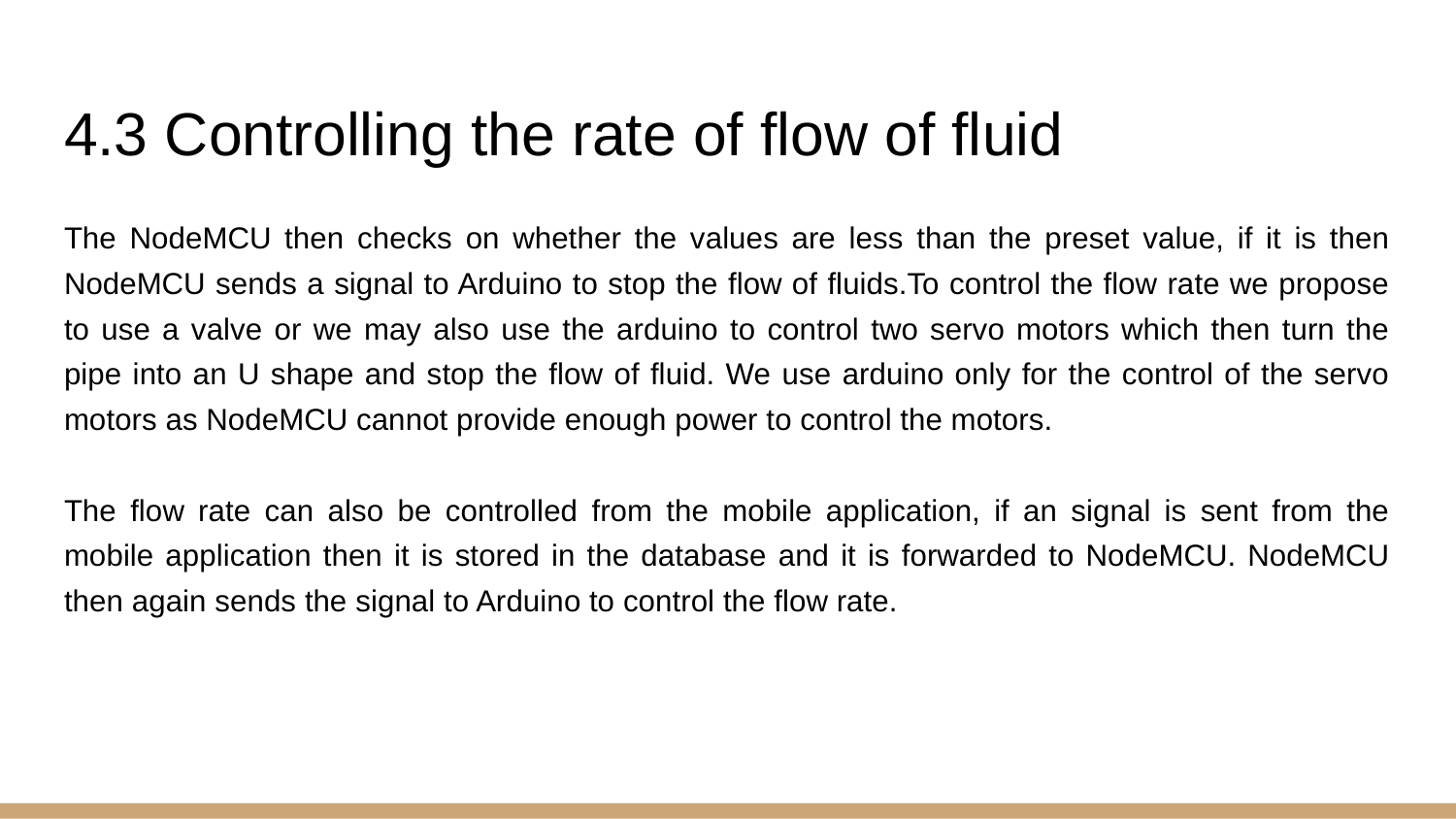

# 4.3 Controlling the rate of flow of fluid
The NodeMCU then checks on whether the values are less than the preset value, if it is then NodeMCU sends a signal to Arduino to stop the flow of fluids.To control the flow rate we propose to use a valve or we may also use the arduino to control two servo motors which then turn the pipe into an U shape and stop the flow of fluid. We use arduino only for the control of the servo motors as NodeMCU cannot provide enough power to control the motors.

The flow rate can also be controlled from the mobile application, if an signal is sent from the mobile application then it is stored in the database and it is forwarded to NodeMCU. NodeMCU then again sends the signal to Arduino to control the flow rate.